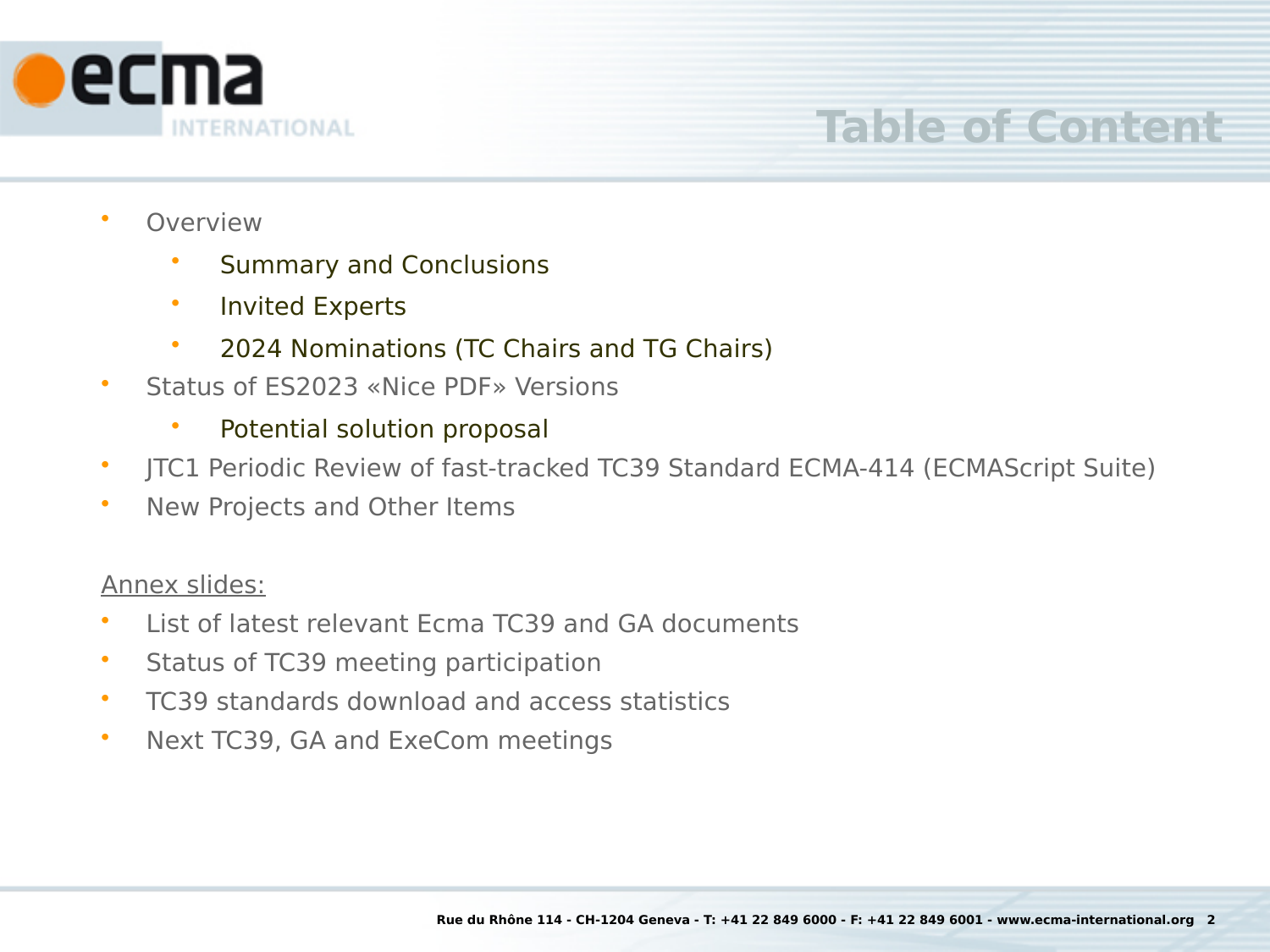

# Table of Content
Overview
Summary and Conclusions
Invited Experts
2024 Nominations (TC Chairs and TG Chairs)
Status of ES2023 «Nice PDF» Versions
Potential solution proposal
JTC1 Periodic Review of fast-tracked TC39 Standard ECMA-414 (ECMAScript Suite)
New Projects and Other Items

Annex slides:
List of latest relevant Ecma TC39 and GA documents
Status of TC39 meeting participation
TC39 standards download and access statistics
Next TC39, GA and ExeCom meetings
Rue du Rhône 114 - CH-1204 Geneva - T: +41 22 849 6000 - F: +41 22 849 6001 - www.ecma-international.org   2